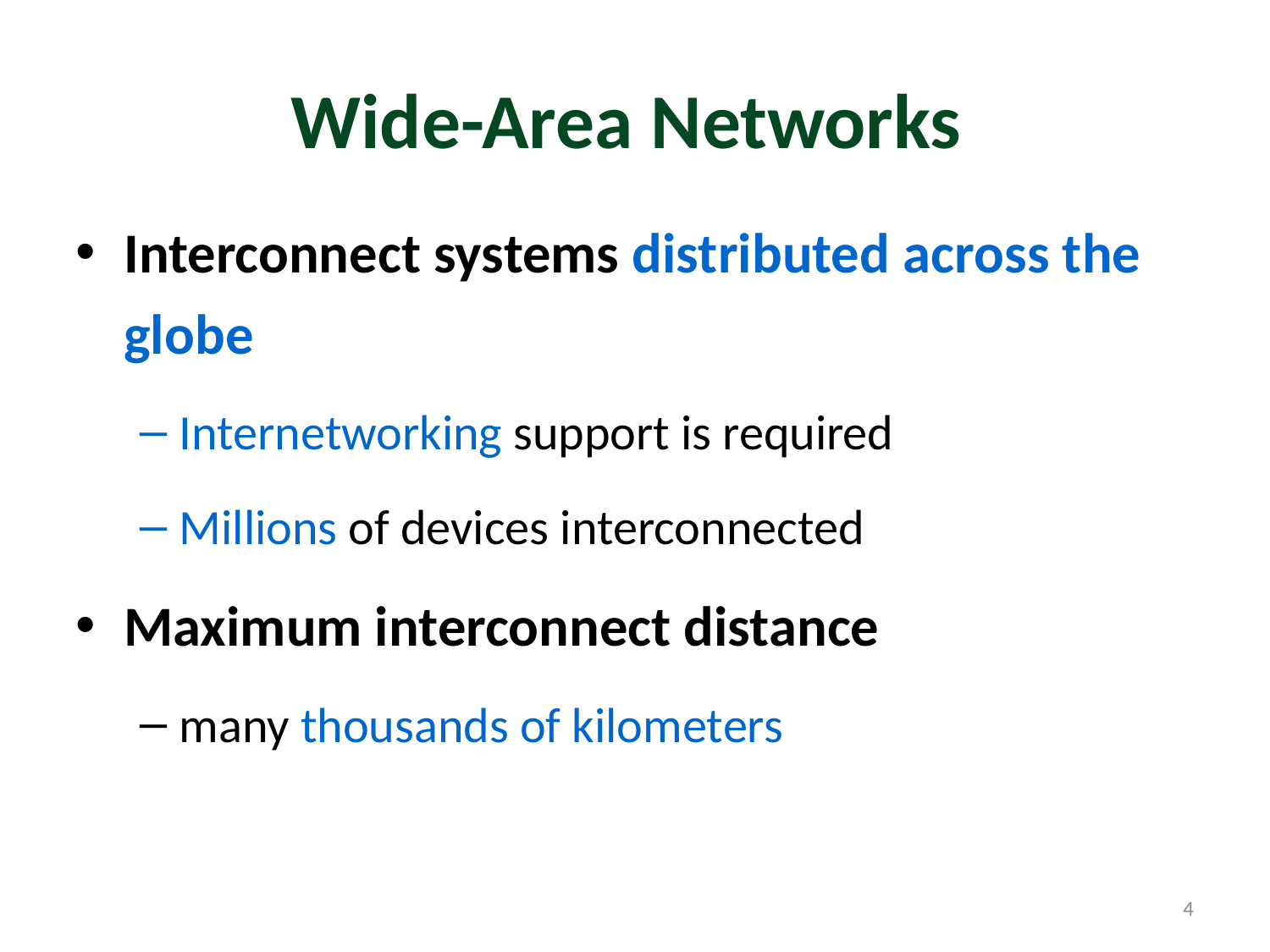

# Wide-Area Networks
Interconnect systems distributed across the globe
Internetworking support is required
Millions of devices interconnected
Maximum interconnect distance
many thousands of kilometers

4